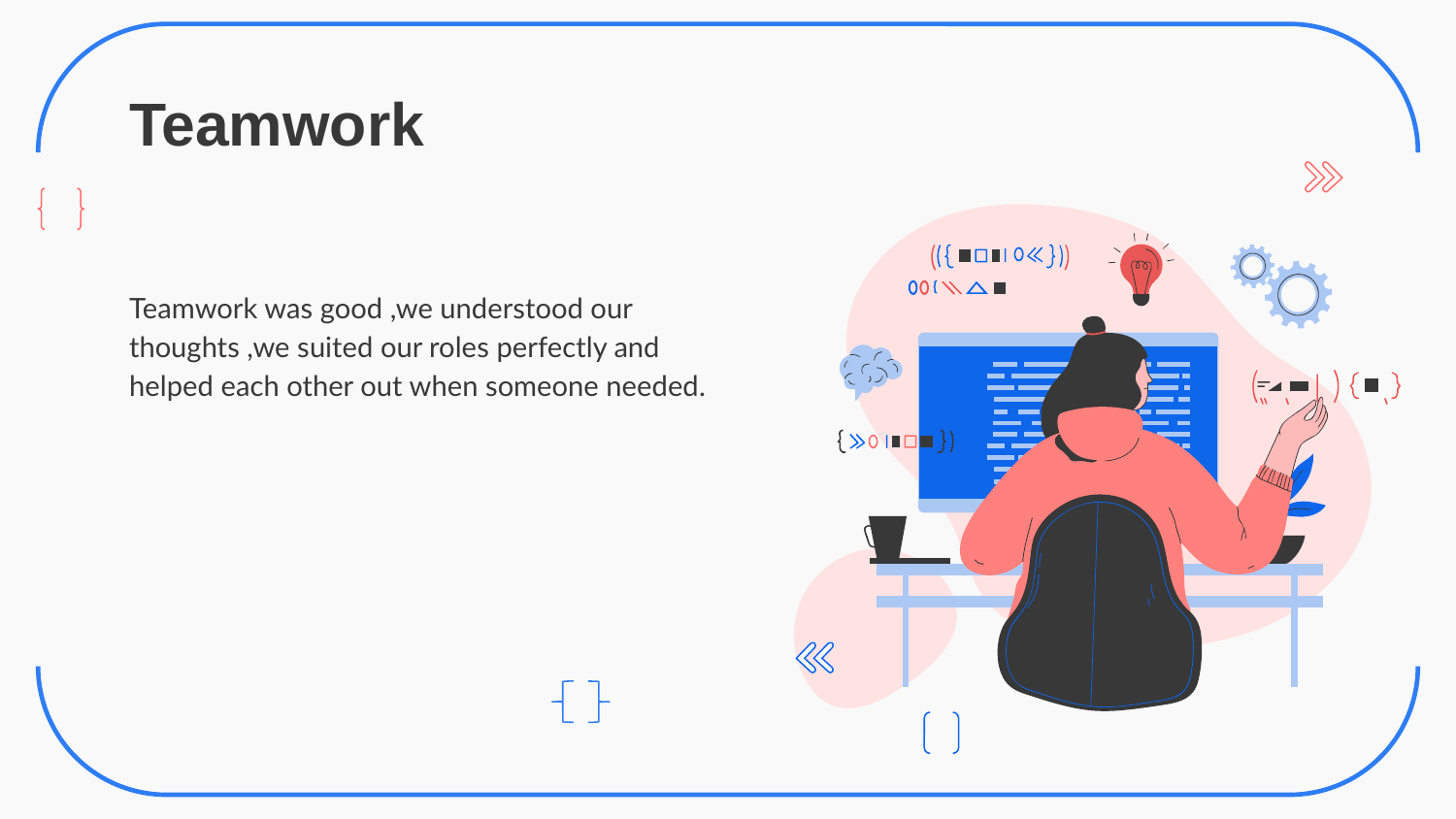

# Teamwork

Teamwork was good ,we understood our thoughts ,we suited our roles perfectly and helped each other out when someone needed.